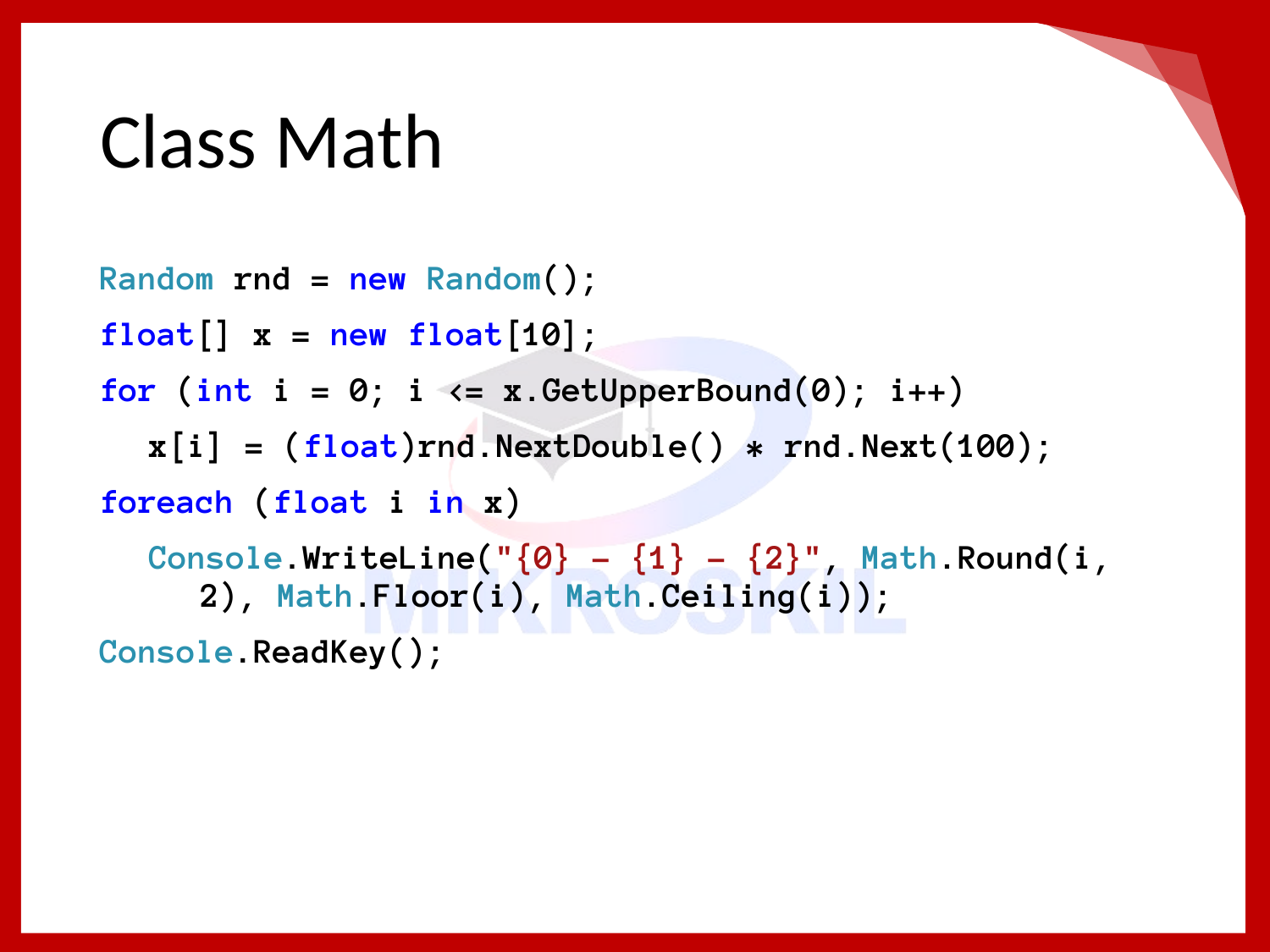

# Class Math
Random rnd = new Random();
float[] x = new float[10];
for (int i = 0; i <= x.GetUpperBound(0); i++)
x[i] = (float)rnd.NextDouble() * rnd.Next(100);
foreach (float i in x)
Console.WriteLine("{0} - {1} - {2}", Math.Round(i, 2), Math.Floor(i), Math.Ceiling(i));
Console.ReadKey();